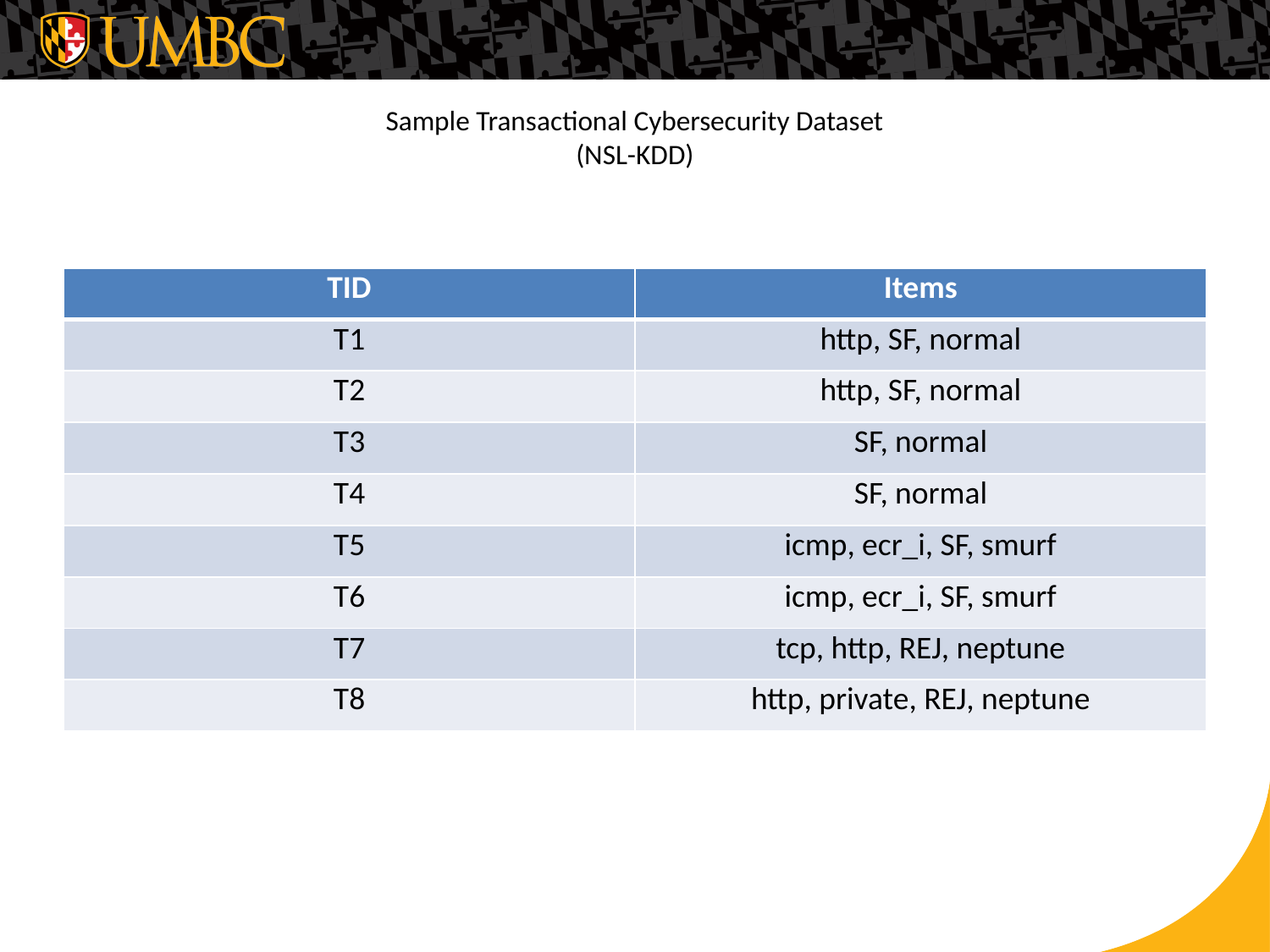

# Sample Transactional Cybersecurity Dataset (NSL-KDD)
| TID | Items |
| --- | --- |
| T1 | http, SF, normal |
| T2 | http, SF, normal |
| T3 | SF, normal |
| T4 | SF, normal |
| T5 | icmp, ecr\_i, SF, smurf |
| T6 | icmp, ecr\_i, SF, smurf |
| T7 | tcp, http, REJ, neptune |
| T8 | http, private, REJ, neptune |